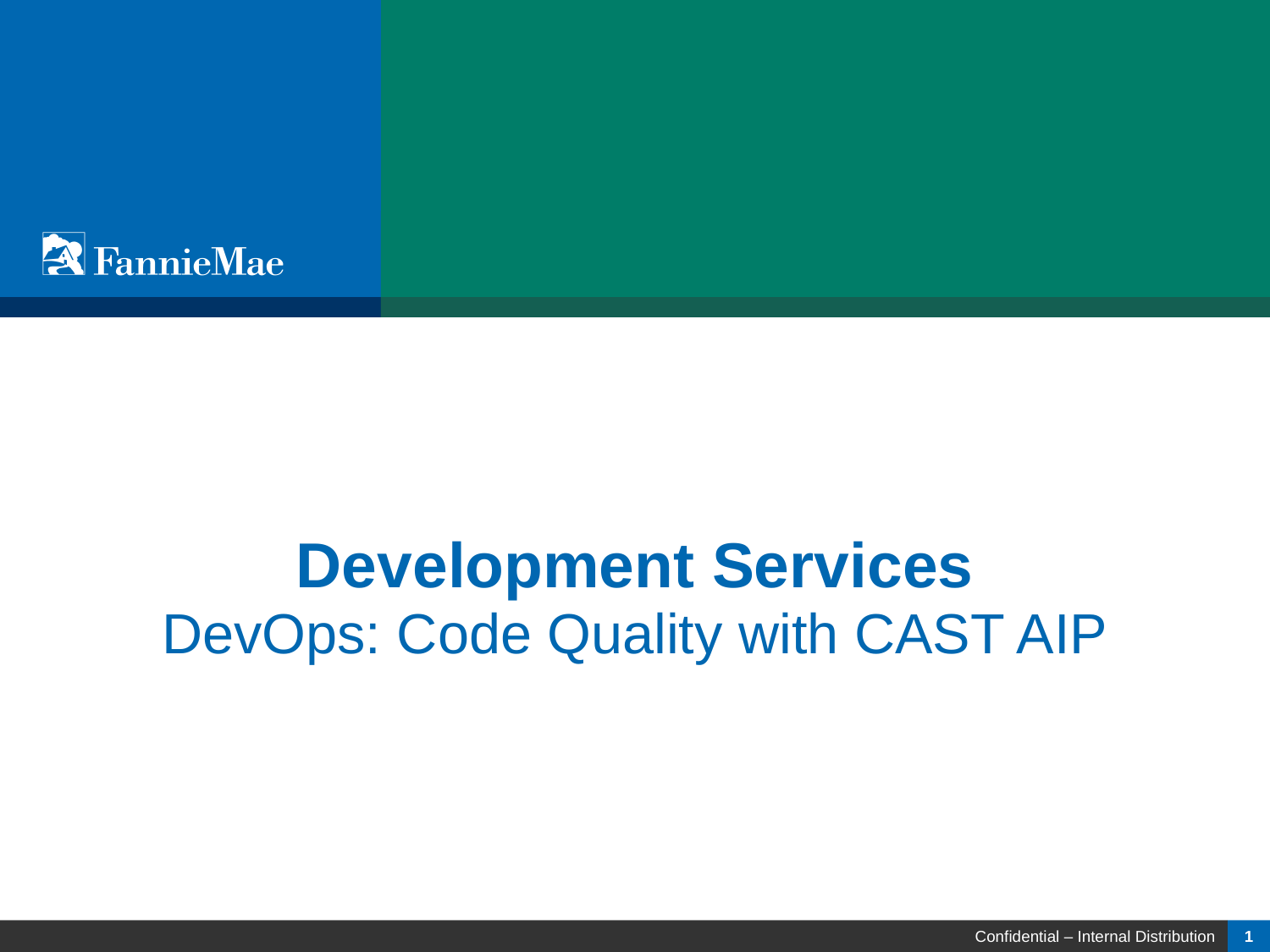

# Development Services DevOps: Code Quality with CAST AIP